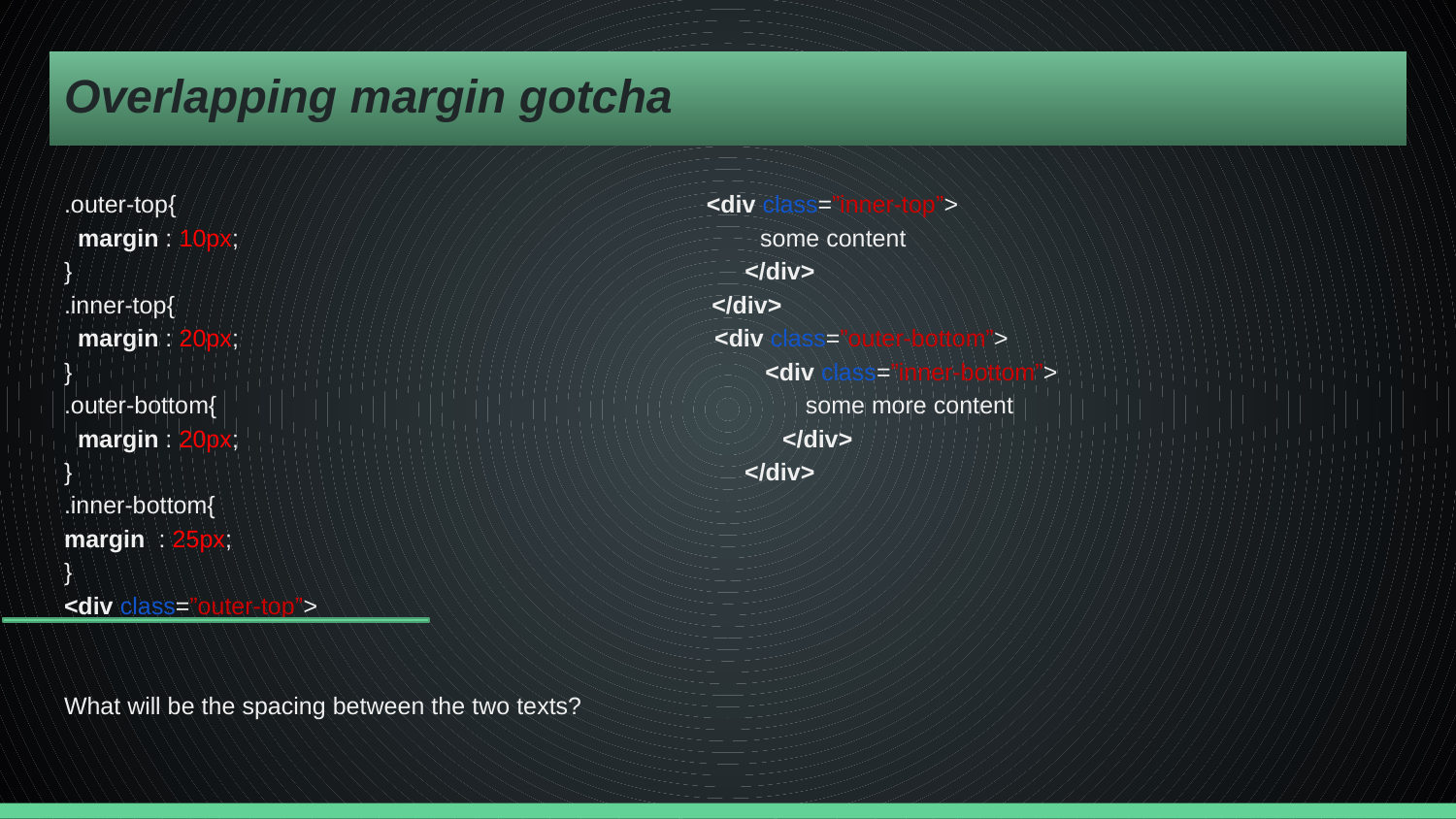

# Overlapping margin gotcha
.outer-top{                                                                              <div class=”inner-top”>
  margin : 10px;                                                                             some content
}                                                                                                   </div>
.inner-top{                                                                               </div>
  margin : 20px;                                                                      <div class=”outer-bottom”>
}                                                                                                      <div class=”inner-bottom”>
.outer-bottom{                                                                                       some more content
  margin : 20px;                                                                                </div>
}                                                                                                   </div>
.inner-bottom{
margin  : 25px;
}
<div class=”outer-top”>

What will be the spacing between the two texts?